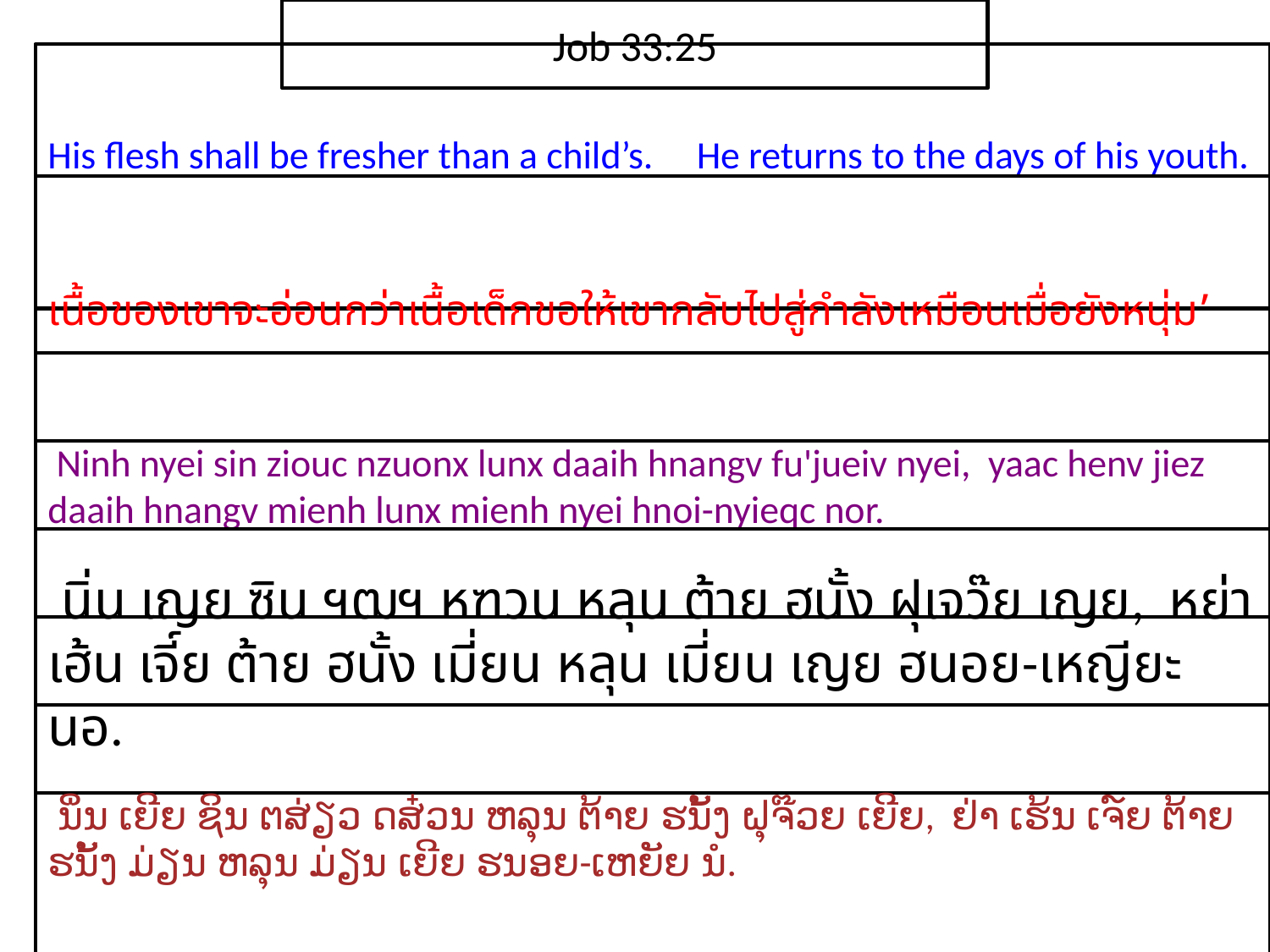

Job 33:25
His flesh shall be fresher than a child’s.     He returns to the days of his youth.
เนื้อ​ของ​เขา​จะ​อ่อน​กว่า​เนื้อ​เด็กขอ​ให้​เขา​กลับ​ไปสู่​กำลัง​เหมือน​เมื่อ​ยัง​หนุ่ม’
 Ninh nyei sin ziouc nzuonx lunx daaih hnangv fu'jueiv nyei,  yaac henv jiez daaih hnangv mienh lunx mienh nyei hnoi-nyieqc nor.
 นิ่น เญย ซิน ฯฒฯ หฑวน หลุน ต้าย ฮนั้ง ฝุเจว๊ย เญย,  หย่า เฮ้น เจี์ย ต้าย ฮนั้ง เมี่ยน หลุน เมี่ยน เญย ฮนอย-เหญียะ นอ.
 ນິ່ນ ເຍີຍ ຊິນ ຕສ່ຽວ ດສ໋ວນ ຫລຸນ ຕ້າຍ ຮນັ້ງ ຝຸຈ໊ວຍ ເຍີຍ,  ຢ່າ ເຮ້ນ ເຈ໌ຍ ຕ້າຍ ຮນັ້ງ ມ່ຽນ ຫລຸນ ມ່ຽນ ເຍີຍ ຮນອຍ-ເຫຍັຍ ນໍ.